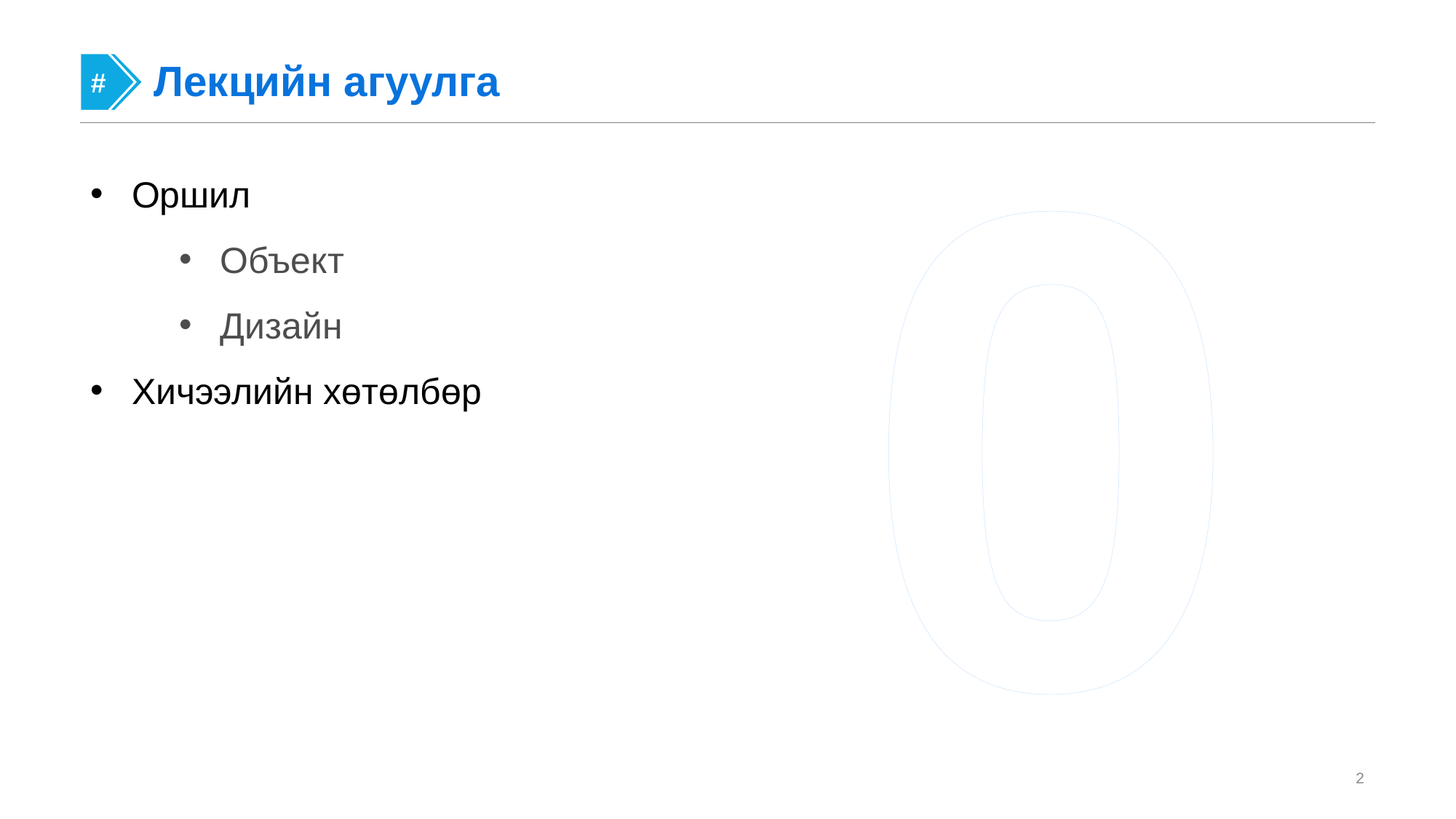

01
#
#
Лекцийн агуулга
Оршил
Объект
Дизайн
Хичээлийн хөтөлбөр
2